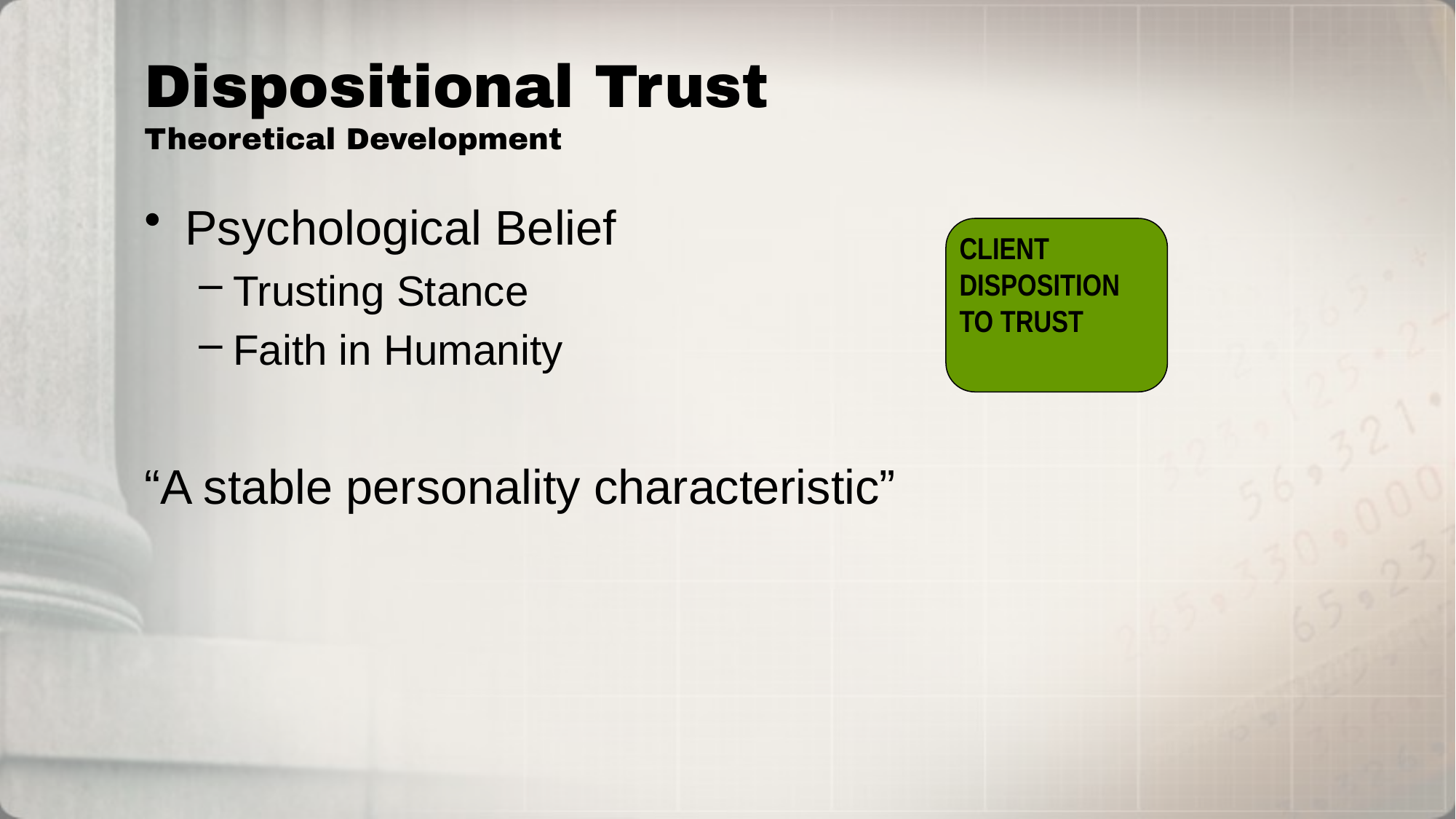

# Dispositional Trust Theoretical Development
Psychological Belief
Trusting Stance
Faith in Humanity

“A stable personality characteristic”
CLIENT DISPOSITION TO TRUST